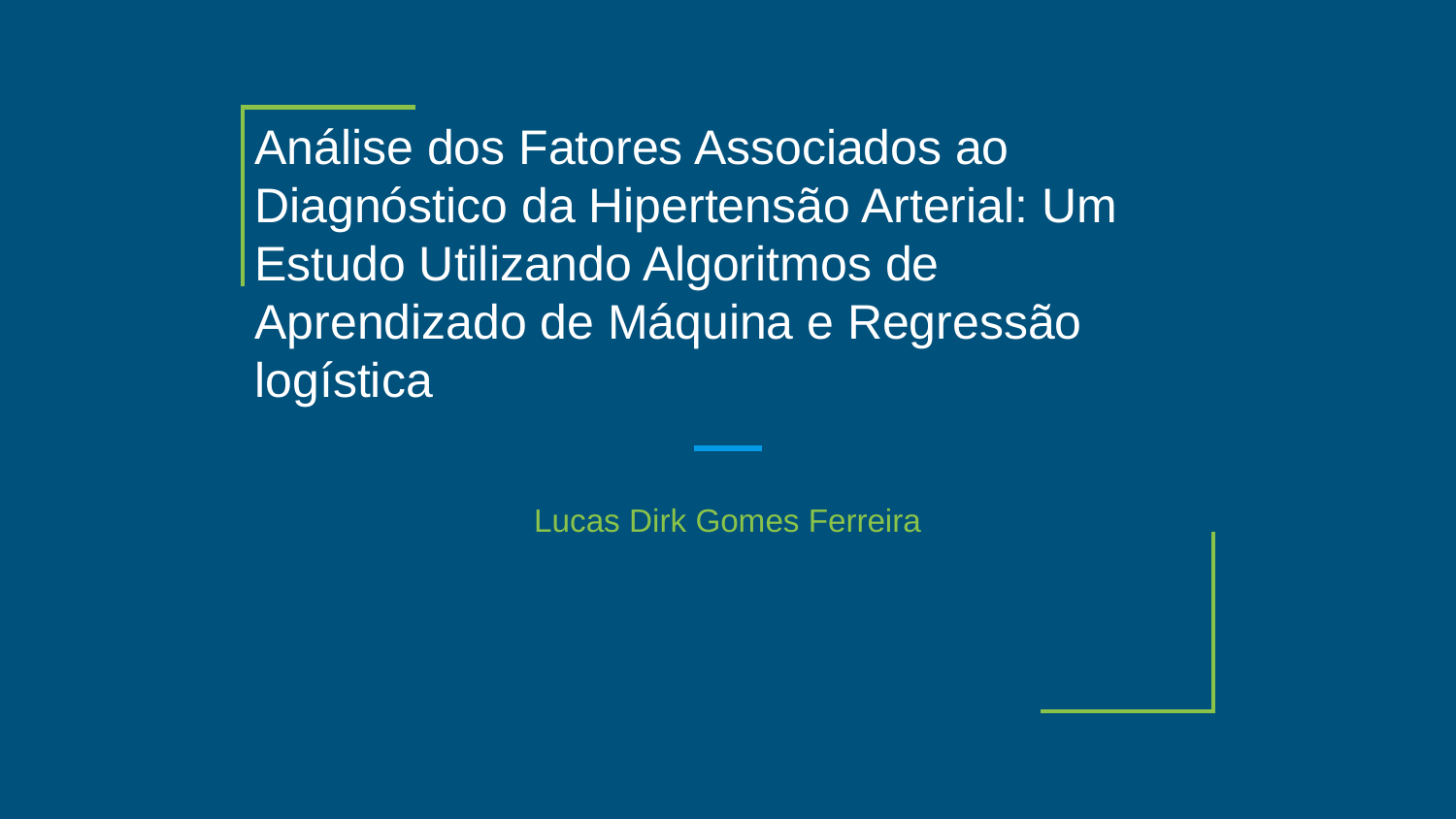

# Análise dos Fatores Associados ao Diagnóstico da Hipertensão Arterial: Um Estudo Utilizando Algoritmos de Aprendizado de Máquina e Regressão logística
Lucas Dirk Gomes Ferreira